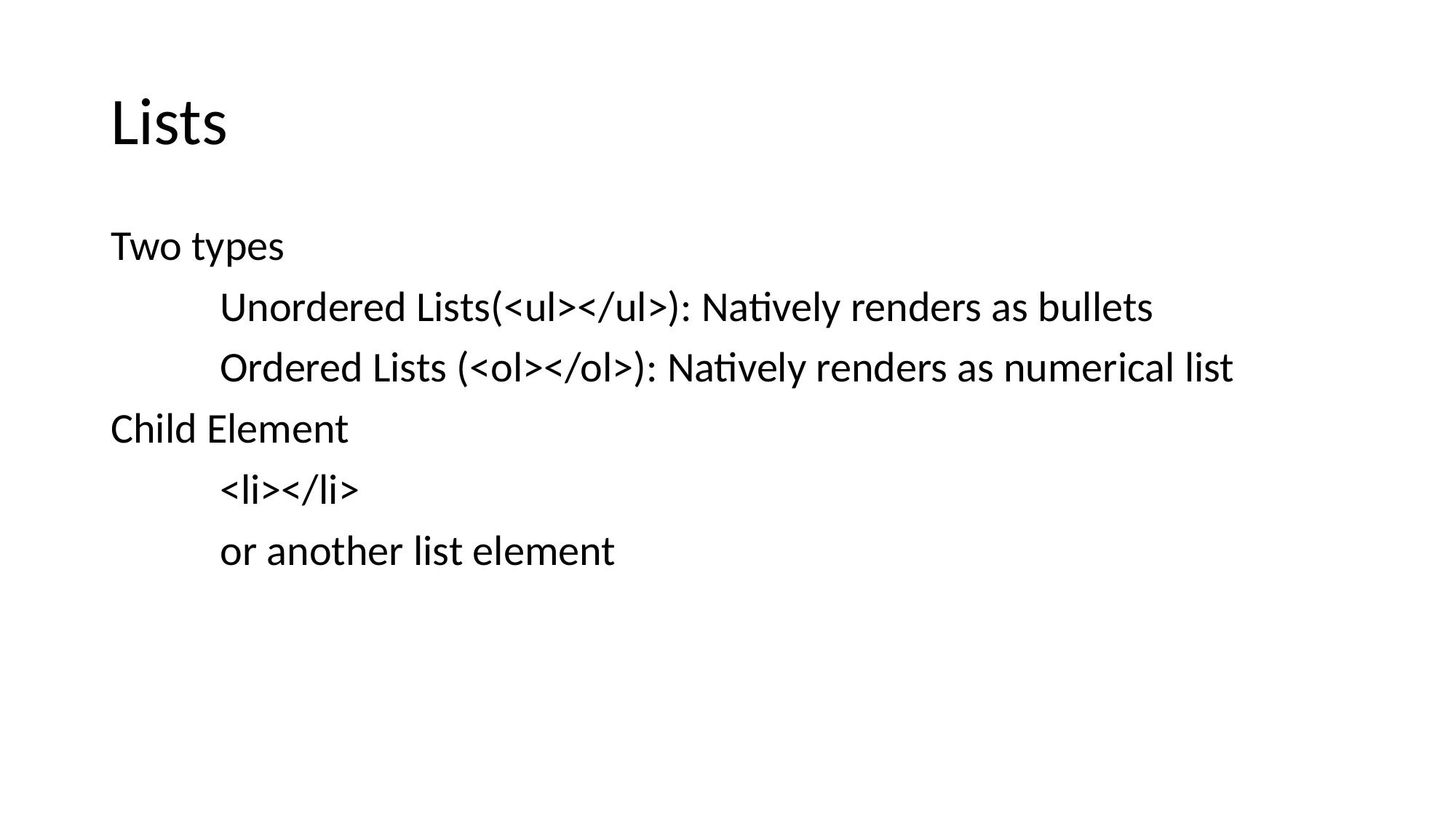

# Lists
Two types
	Unordered Lists(<ul></ul>): Natively renders as bullets
	Ordered Lists (<ol></ol>): Natively renders as numerical list
Child Element
	<li></li>
	or another list element